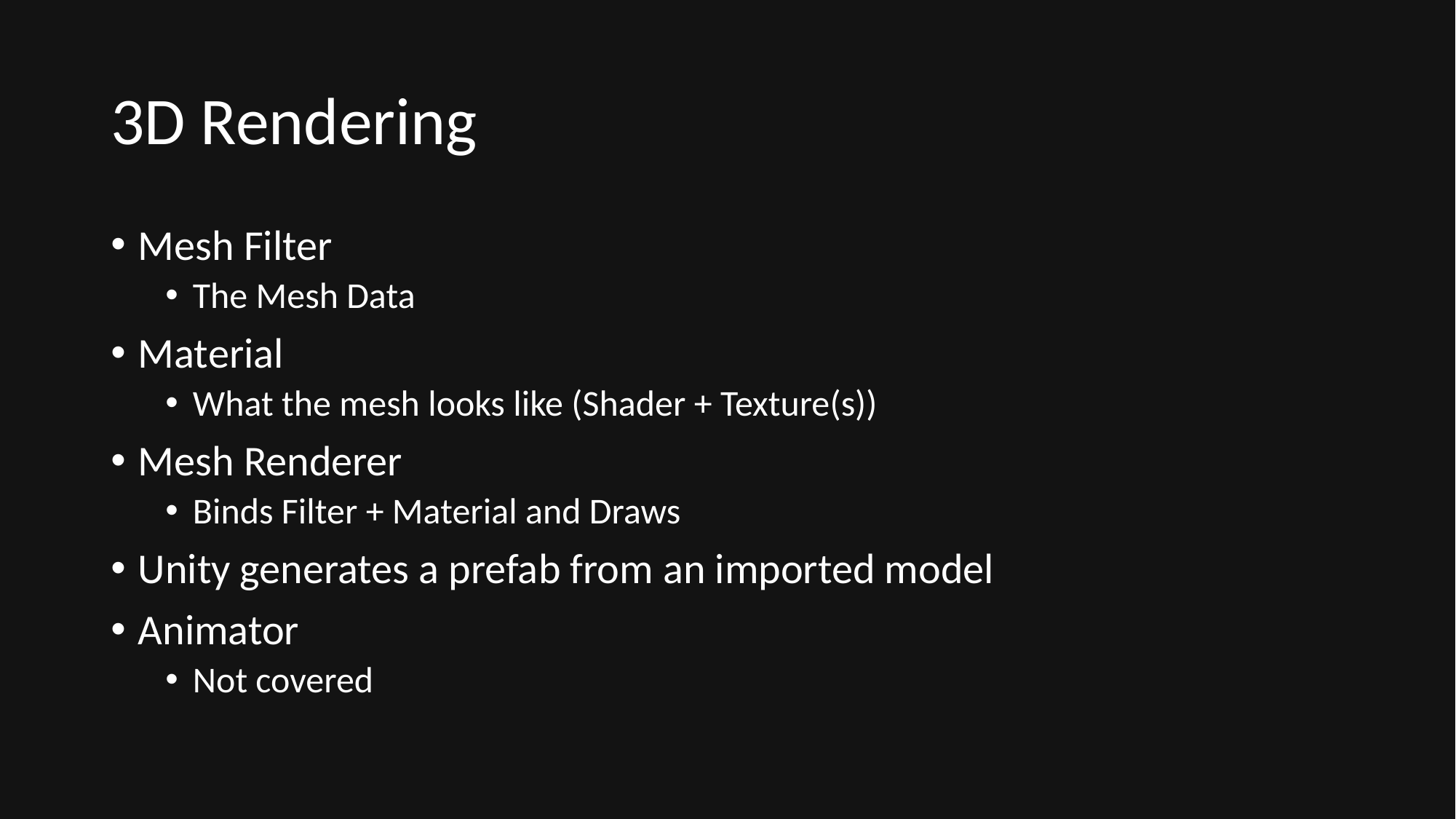

# 3D Rendering
Mesh Filter
The Mesh Data
Material
What the mesh looks like (Shader + Texture(s))
Mesh Renderer
Binds Filter + Material and Draws
Unity generates a prefab from an imported model
Animator
Not covered